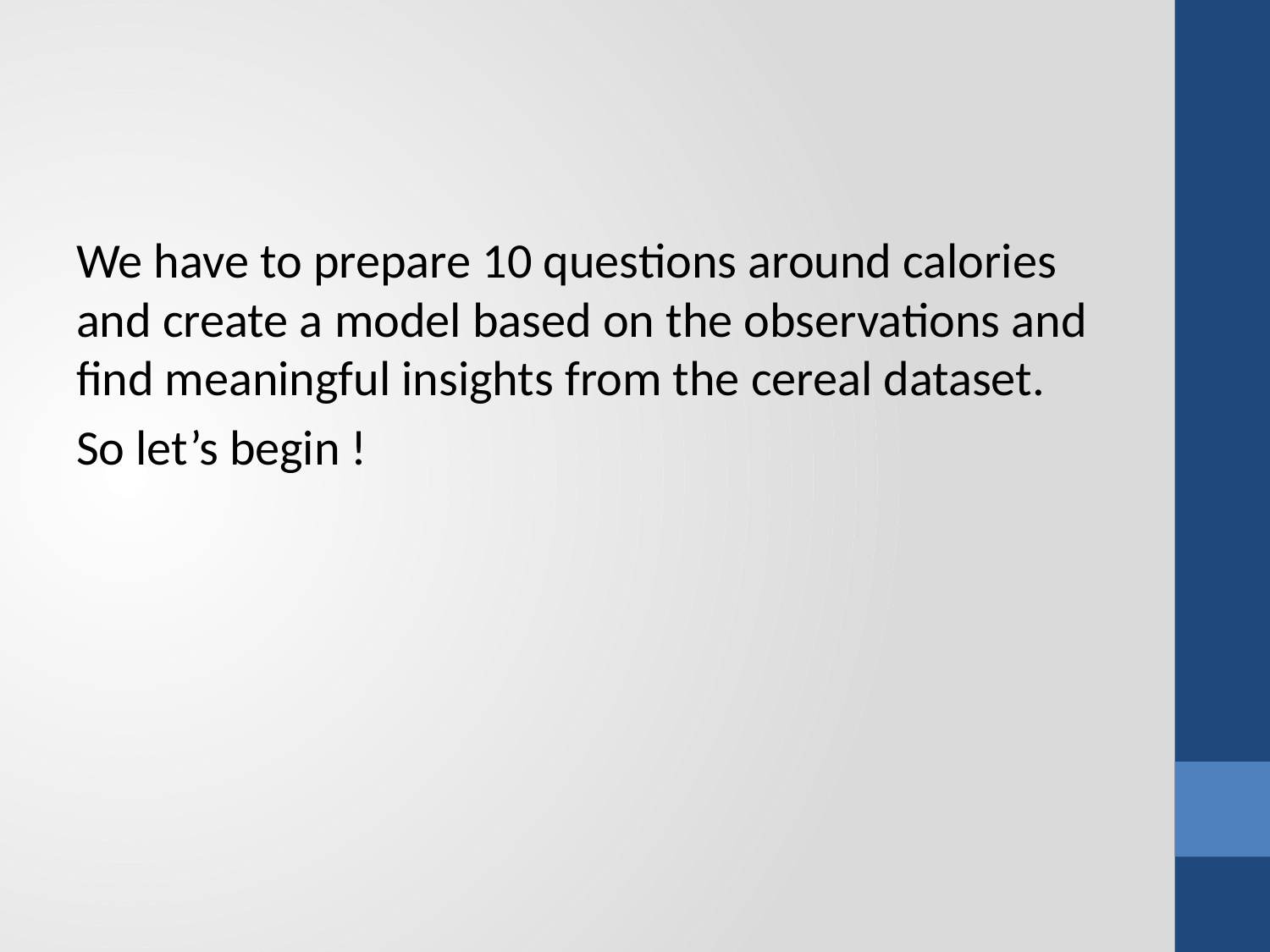

#
We have to prepare 10 questions around calories and create a model based on the observations and find meaningful insights from the cereal dataset.
So let’s begin !